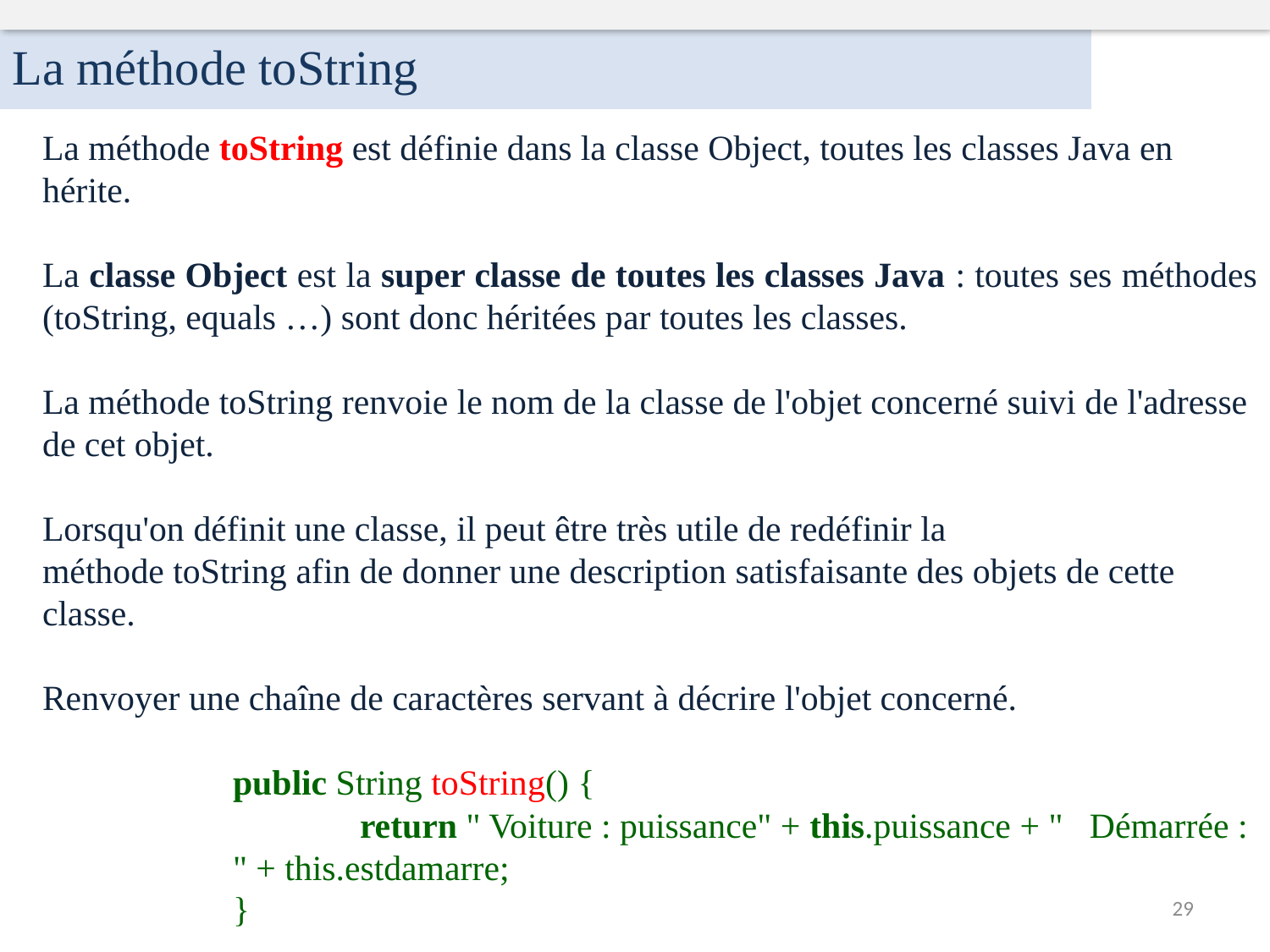

La méthode toString
La méthode toString est définie dans la classe Object, toutes les classes Java en hérite.

La classe Object est la super classe de toutes les classes Java : toutes ses méthodes (toString, equals …) sont donc héritées par toutes les classes.

La méthode toString renvoie le nom de la classe de l'objet concerné suivi de l'adresse de cet objet.

Lorsqu'on définit une classe, il peut être très utile de redéfinir la méthode toString afin de donner une description satisfaisante des objets de cette classe.
Renvoyer une chaîne de caractères servant à décrire l'objet concerné.
public String toString() {
	return " Voiture : puissance" + this.puissance + "   Démarrée :  " + this.estdamarre;
}

29